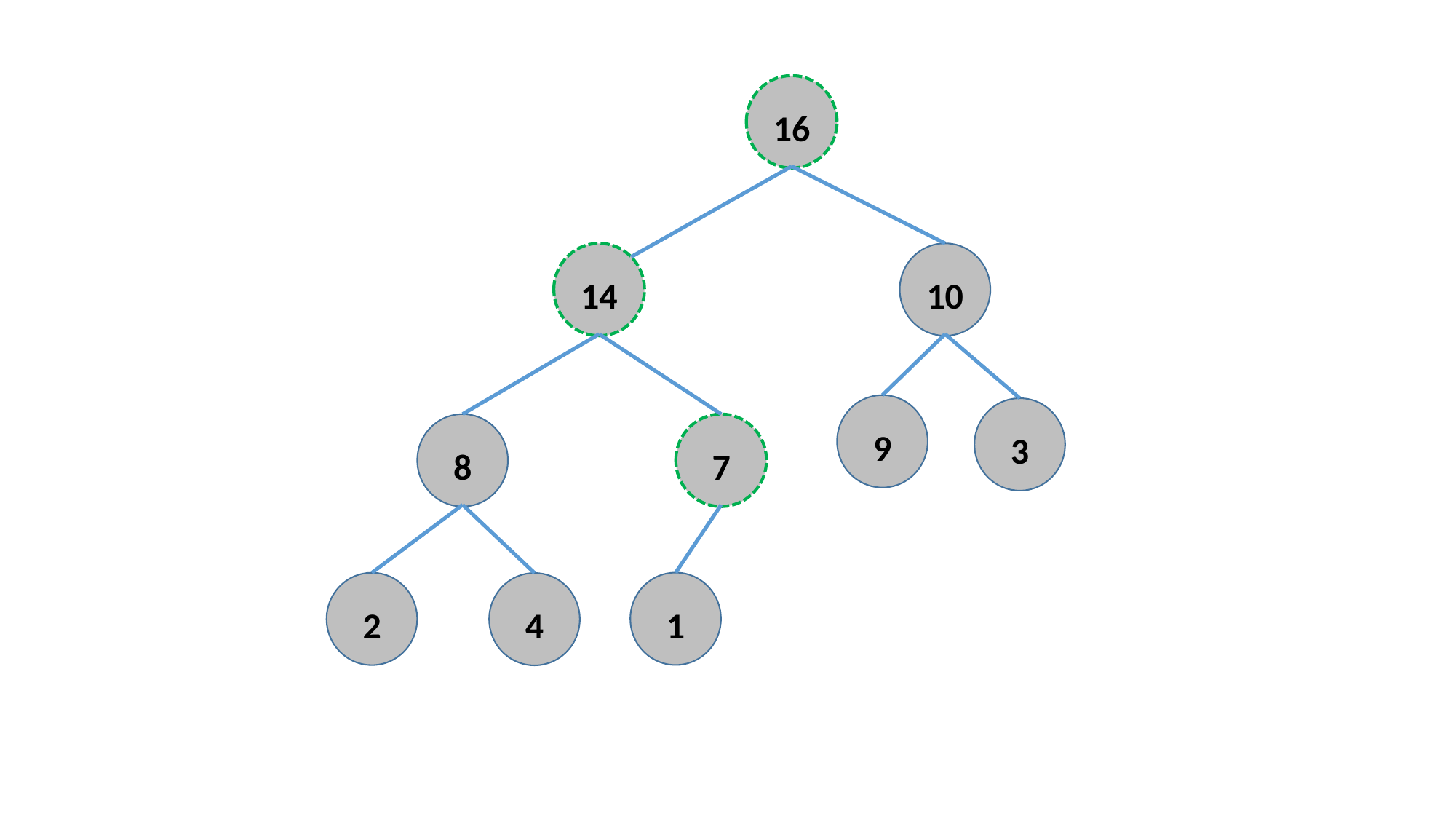

16

14
10

9
3
8
7

1
2
4